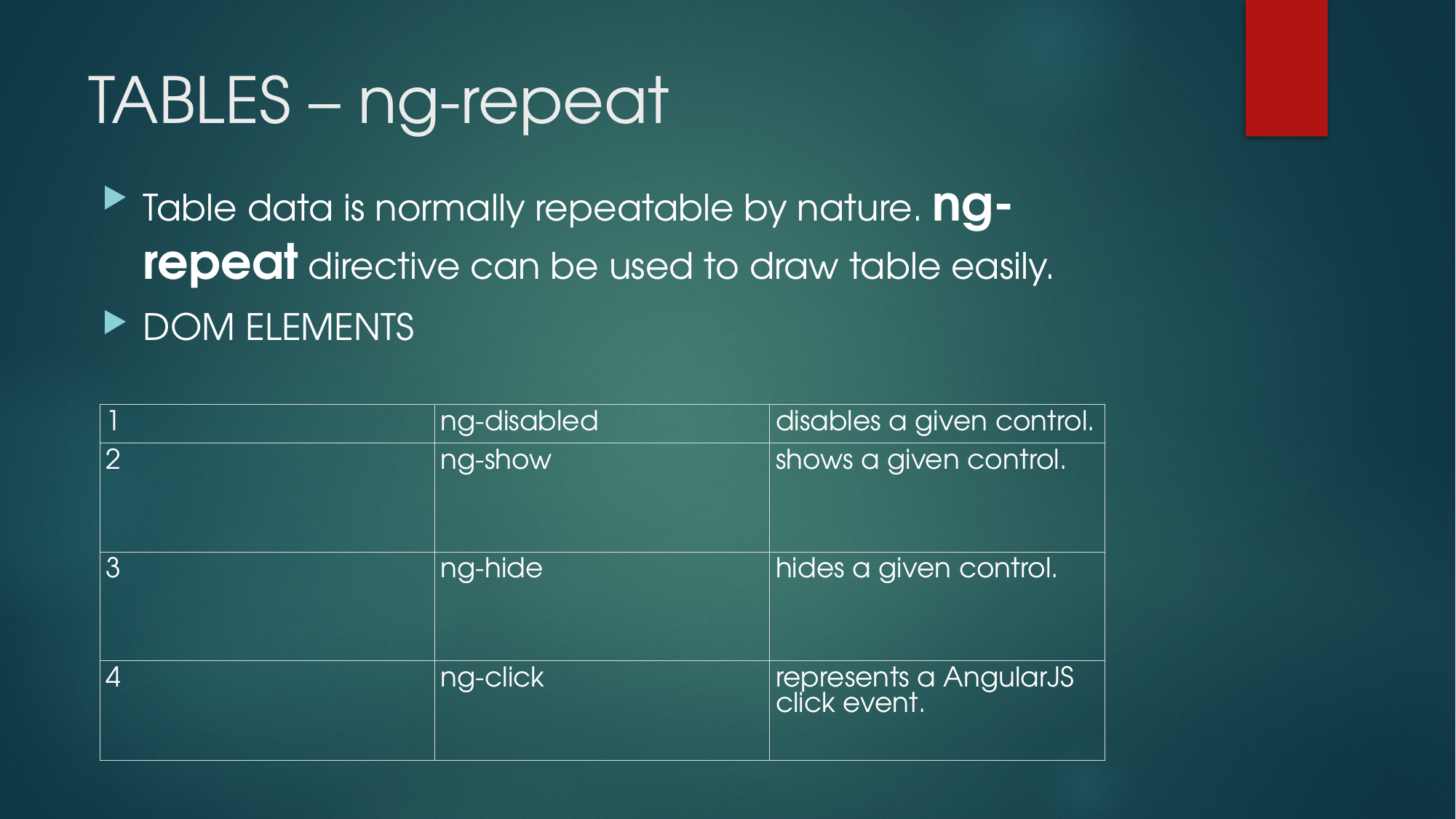

# TABLES – ng-repeat
Table data is normally repeatable by nature. ng-repeat directive can be used to draw table easily.
DOM ELEMENTS
| 1 | ng-disabled | disables a given control. |
| --- | --- | --- |
| 2 | ng-show | shows a given control. |
| 3 | ng-hide | hides a given control. |
| 4 | ng-click | represents a AngularJS click event. |